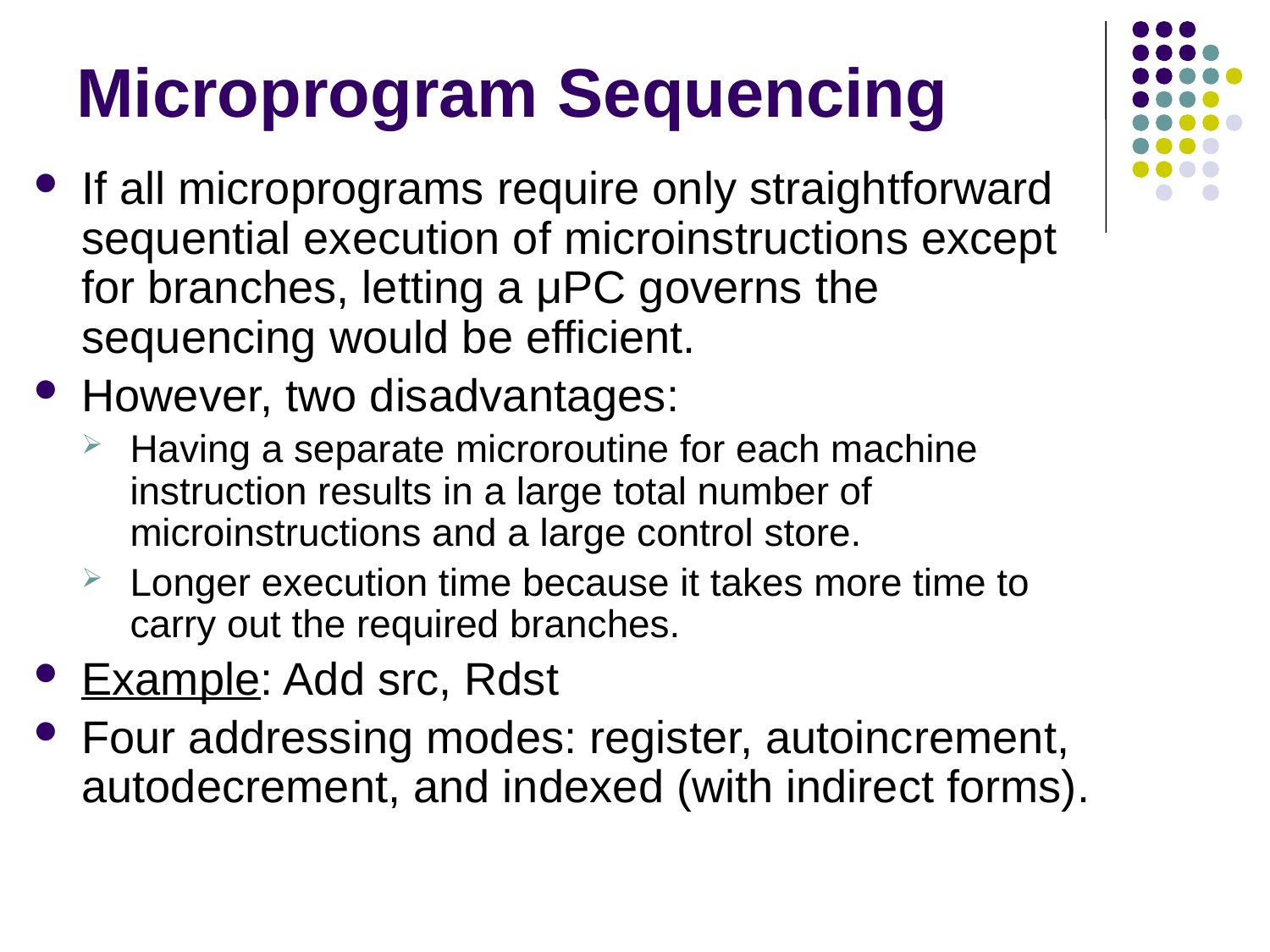

# Microprogram Sequencing
If all microprograms require only straightforward sequential execution of microinstructions except for branches, letting a μPC governs the sequencing would be efficient.
However, two disadvantages:
Having a separate microroutine for each machine instruction results in a large total number of microinstructions and a large control store.
Longer execution time because it takes more time to carry out the required branches.
Example: Add src, Rdst
Four addressing modes: register, autoincrement, autodecrement, and indexed (with indirect forms).